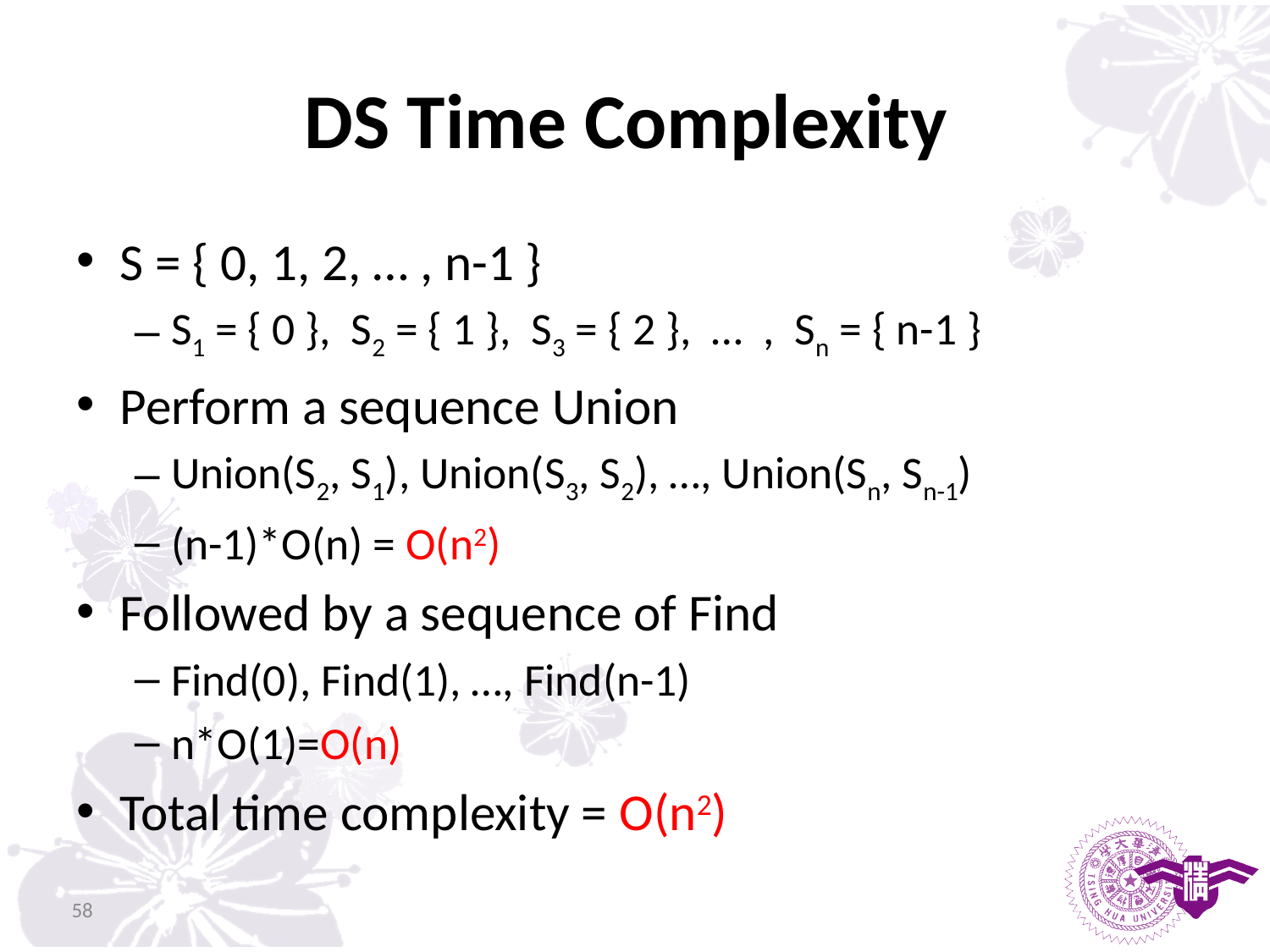

# DS Time Complexity
S = { 0, 1, 2, … , n-1 }
S1 = { 0 },  S2 = { 1 },  S3 = { 2 },  …  ,  Sn = { n-1 }
Perform a sequence Union
Union(S2, S1), Union(S3, S2), …, Union(Sn, Sn-1)
(n-1)*O(n) = O(n2)
Followed by a sequence of Find
Find(0), Find(1), …, Find(n-1)
n*O(1)=O(n)
Total time complexity = O(n2)

58